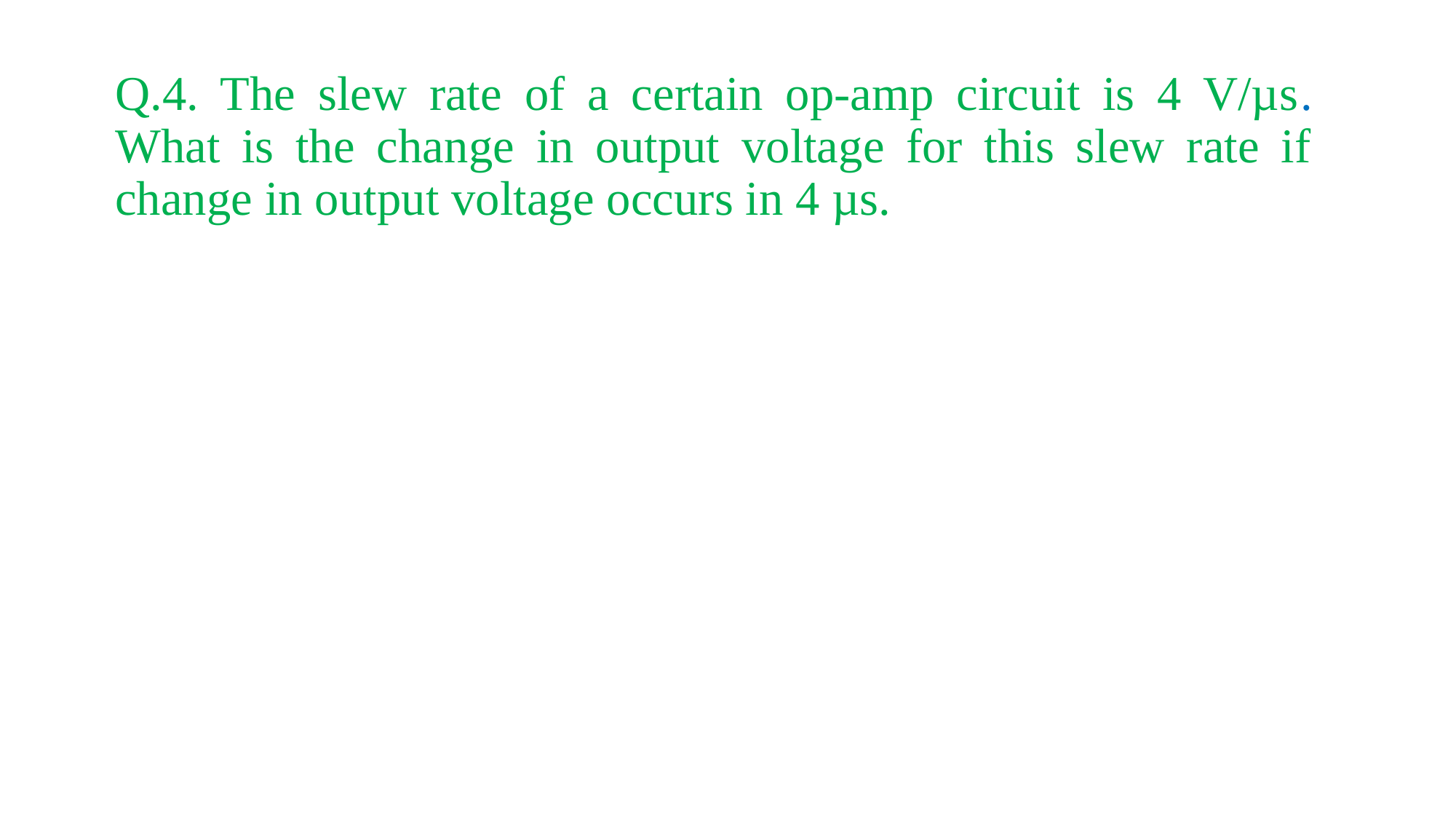

Q.4. The slew rate of a certain op-amp circuit is 4 V/µs. What is the change in output voltage for this slew rate if change in output voltage occurs in 4 µs.